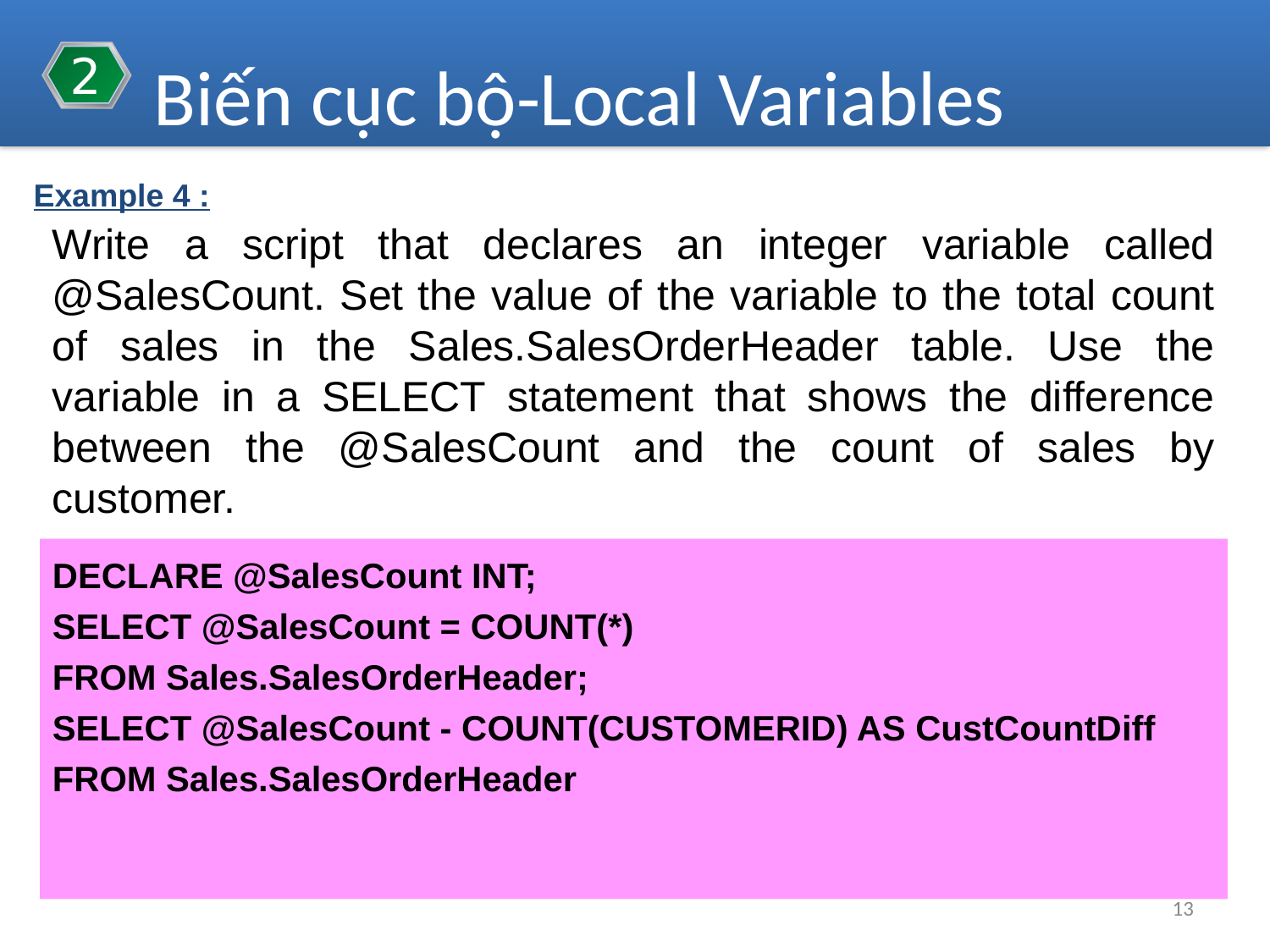

2
Biến cục bộ-Local Variables
Example 4 :
Write a script that declares an integer variable called @SalesCount. Set the value of the variable to the total count of sales in the Sales.SalesOrderHeader table. Use the variable in a SELECT statement that shows the difference between the @SalesCount and the count of sales by customer.
DECLARE @SalesCount INT;
SELECT @SalesCount = COUNT(*)
FROM Sales.SalesOrderHeader;
SELECT @SalesCount - COUNT(CUSTOMERID) AS CustCountDiff
FROM Sales.SalesOrderHeader
13